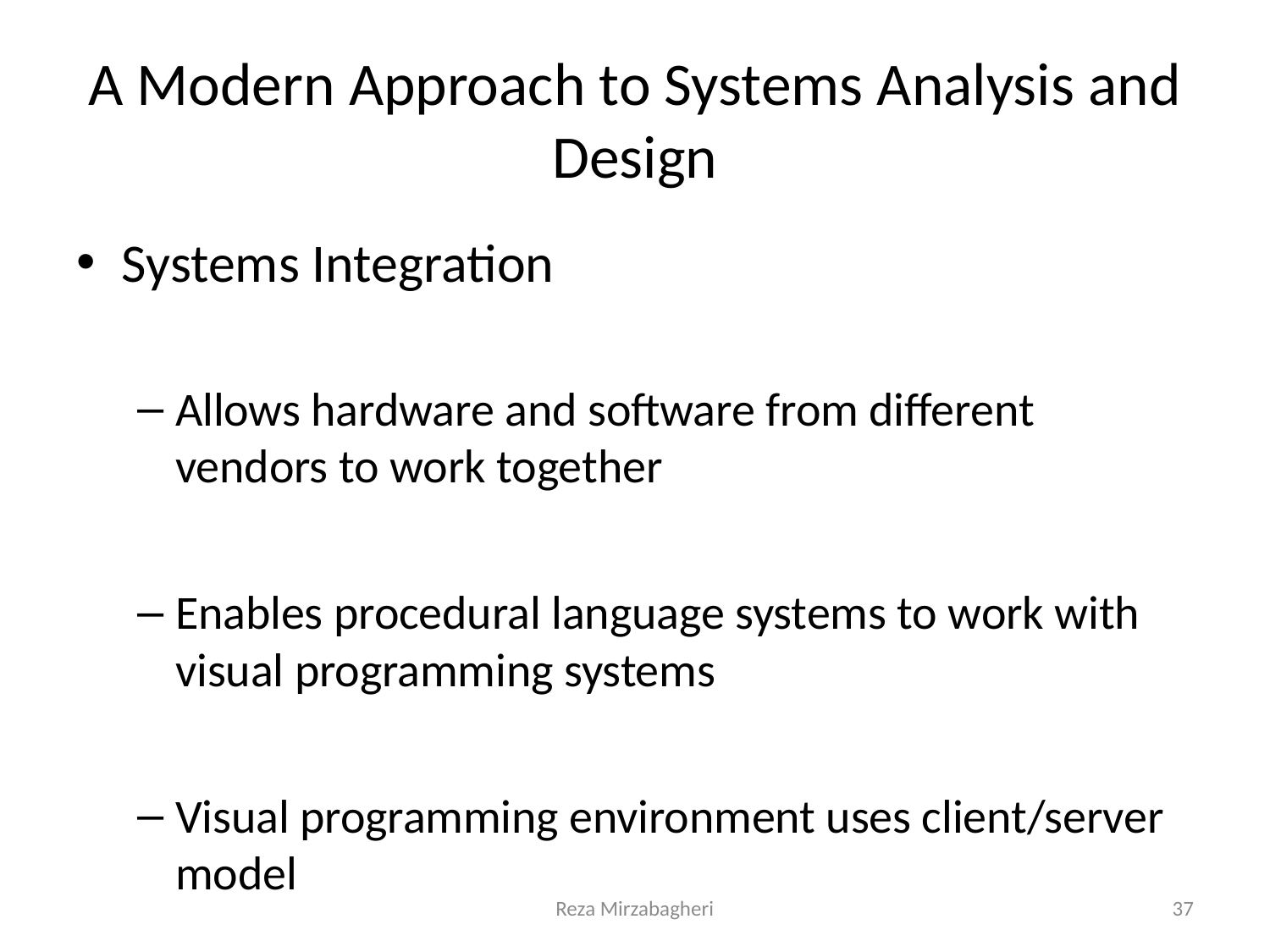

# A Modern Approach to Systems Analysis and Design
Systems Integration

Allows hardware and software from different vendors to work together

Enables procedural language systems to work with visual programming systems

Visual programming environment uses client/server model
Reza Mirzabagheri
37